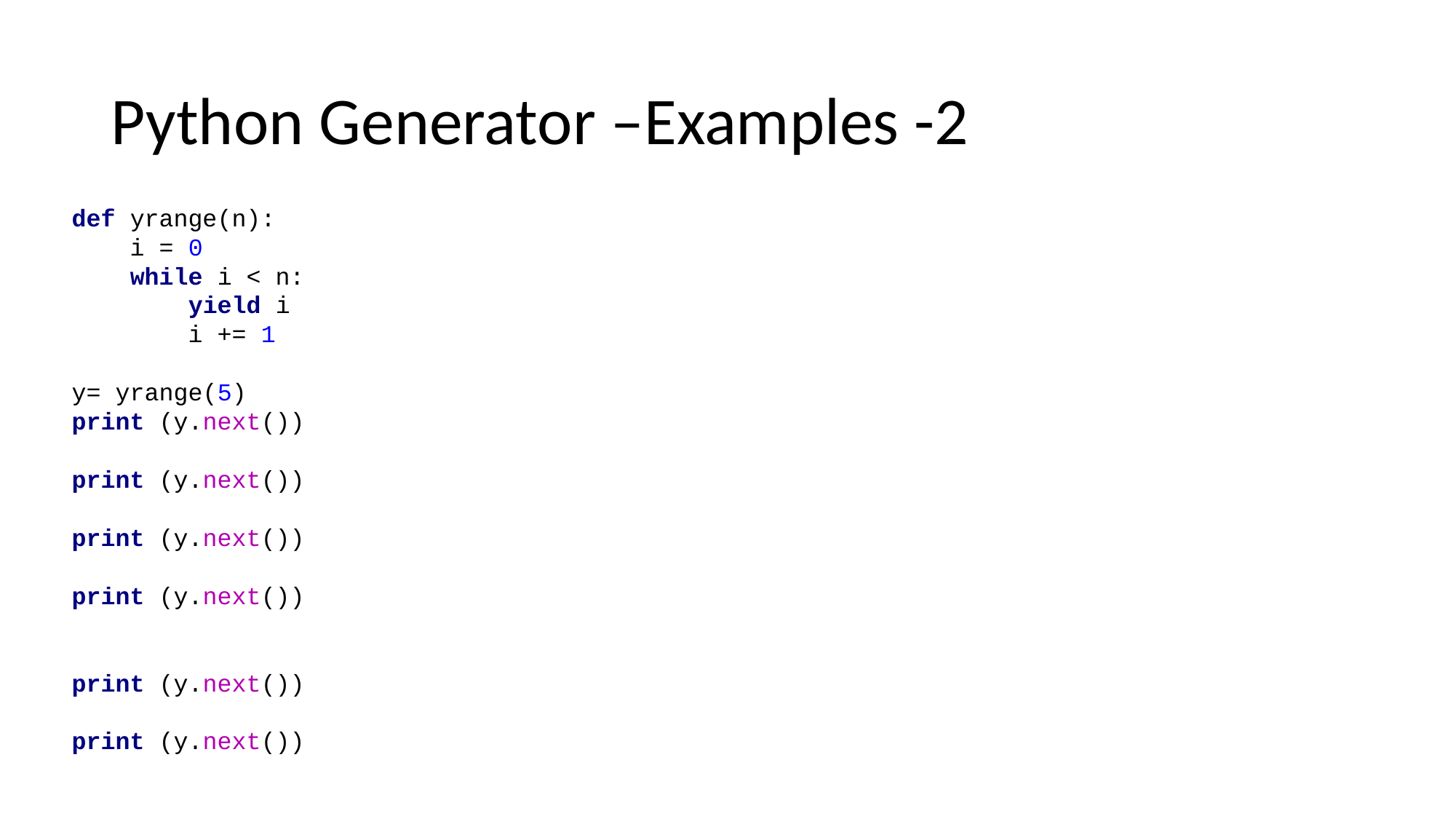

# Python Generator –Examples -2
def yrange(n):
    i = 0
    while i < n:
        yield i
        i += 1
y= yrange(5)
print (y.next())
print (y.next())
print (y.next())
print (y.next())
print (y.next())
print (y.next())